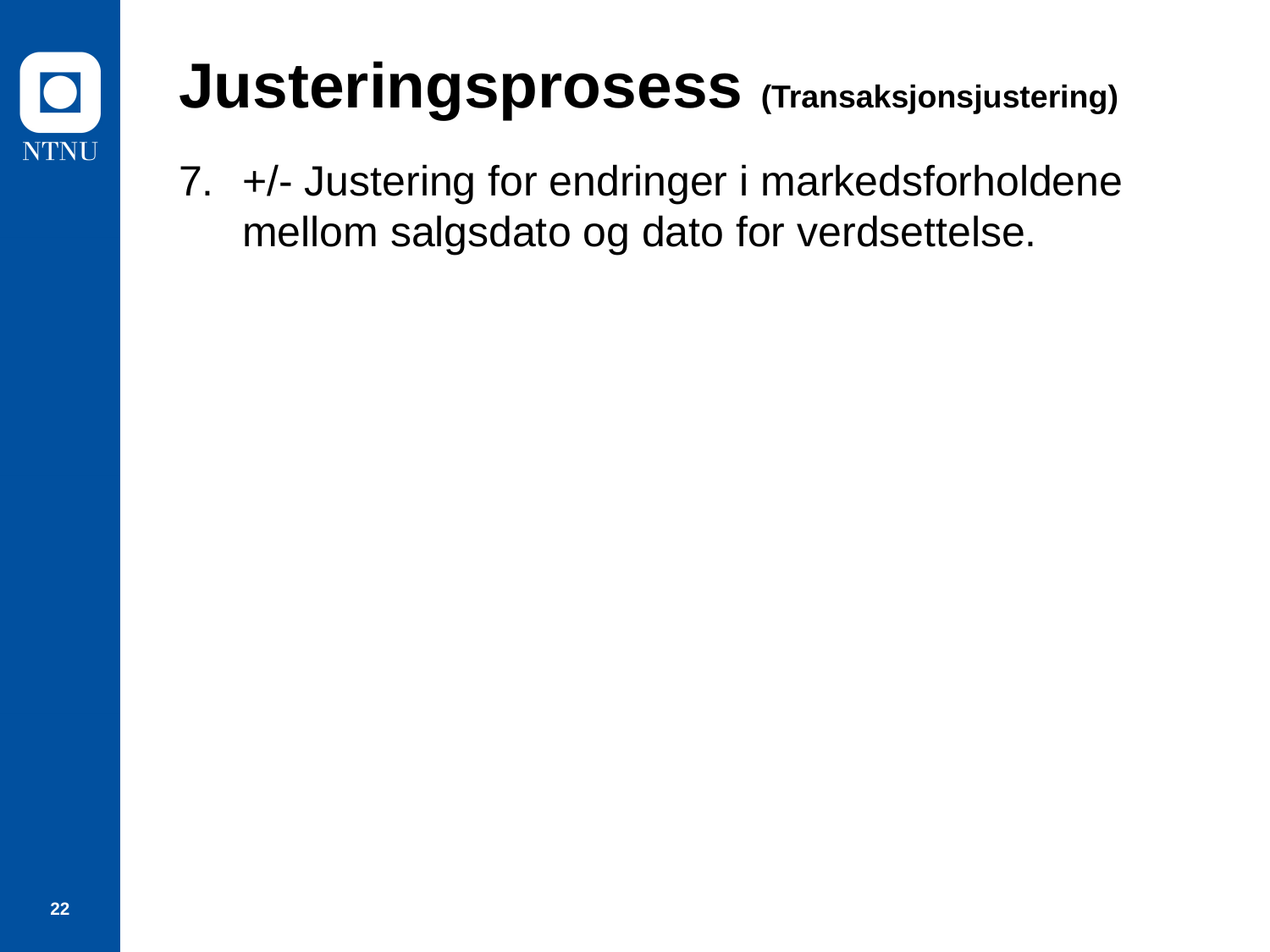

# Justeringsprosess (Transaksjonsjustering)
+/- Justering for endringer i markedsforholdene mellom salgsdato og dato for verdsettelse.